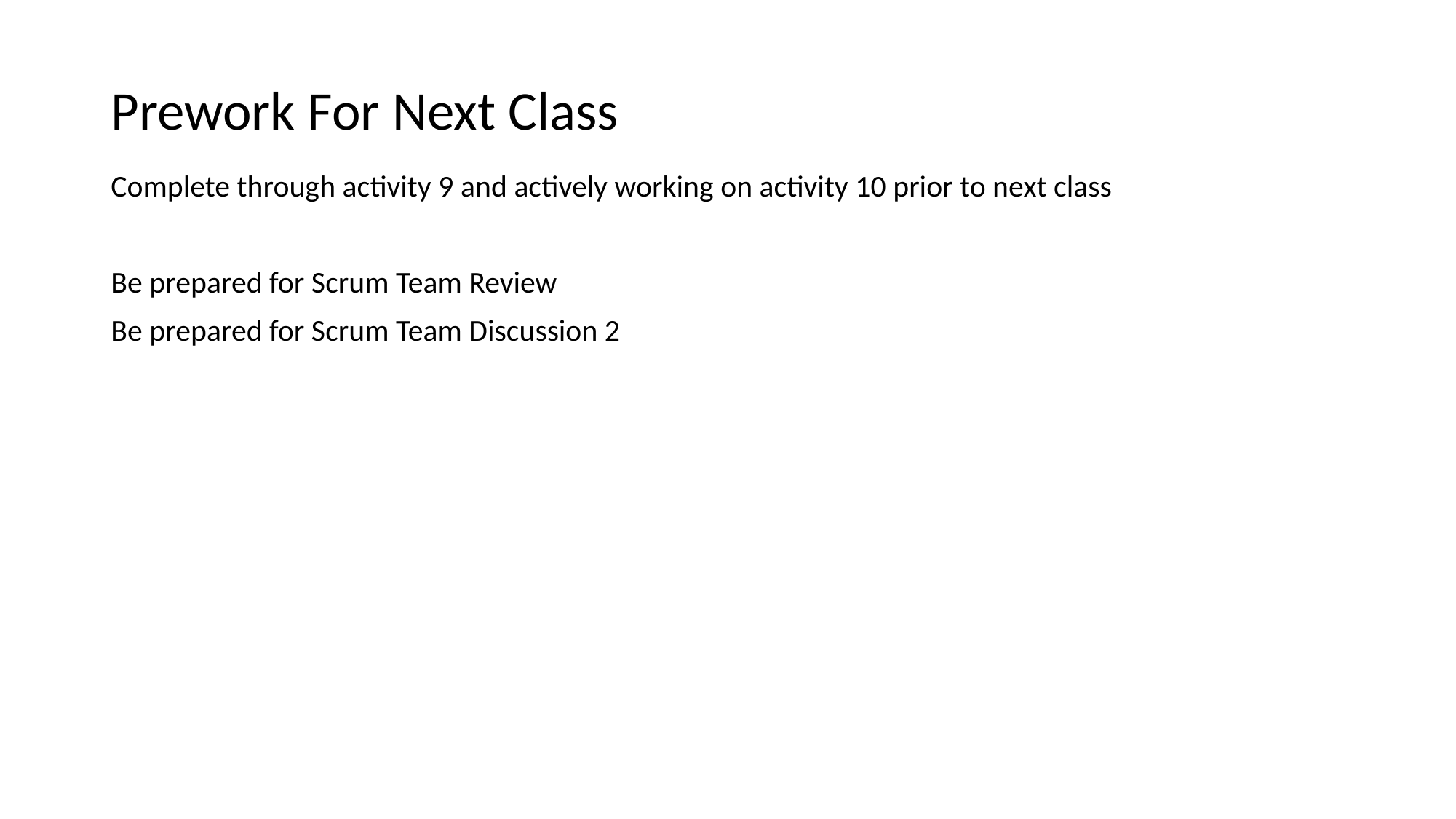

# Prework For Next Class
Complete through activity 9 and actively working on activity 10 prior to next class

Be prepared for Scrum Team Review
Be prepared for Scrum Team Discussion 2